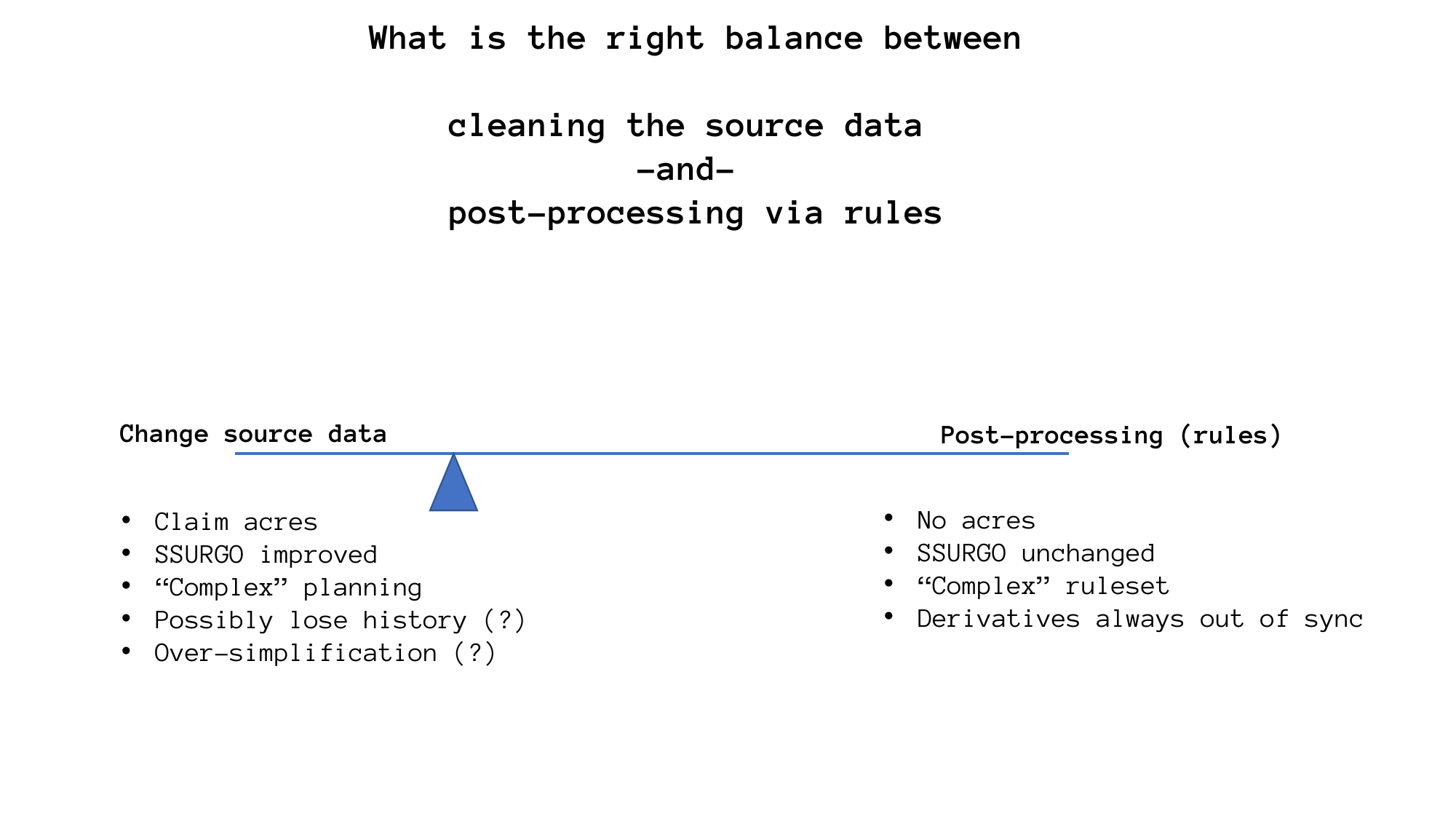

What is the right balance between
cleaning the source data
–and-
post-processing via rules
Change source data
Post-processing (rules)

No acres
SSURGO unchanged
“Complex” ruleset
Derivatives always out of sync

Claim acres
SSURGO improved
“Complex” planning
Possibly lose history (?)
Over-simplification (?)